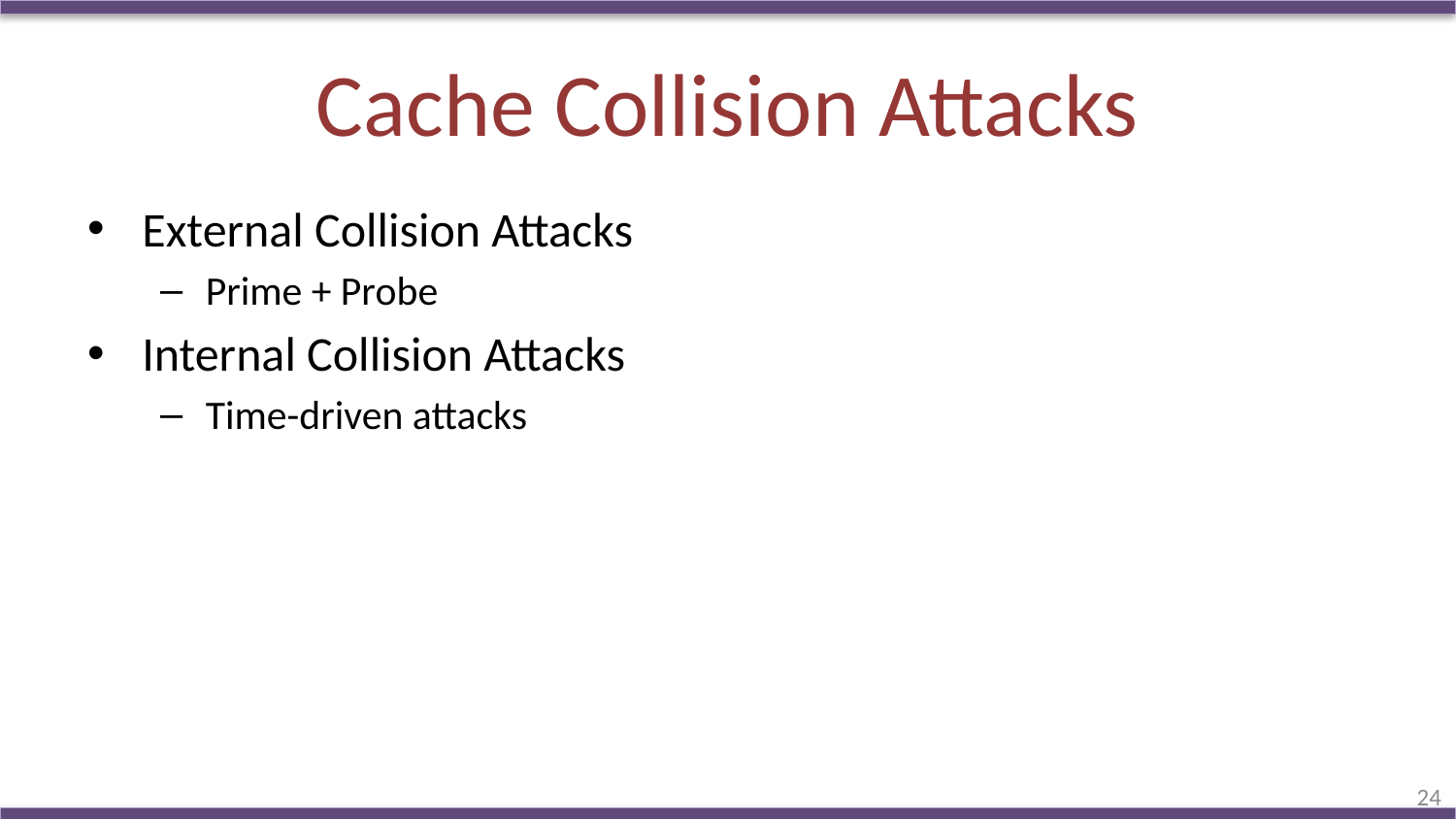

# Cache Collision Attacks
External Collision Attacks
Prime + Probe
Internal Collision Attacks
Time-driven attacks
24